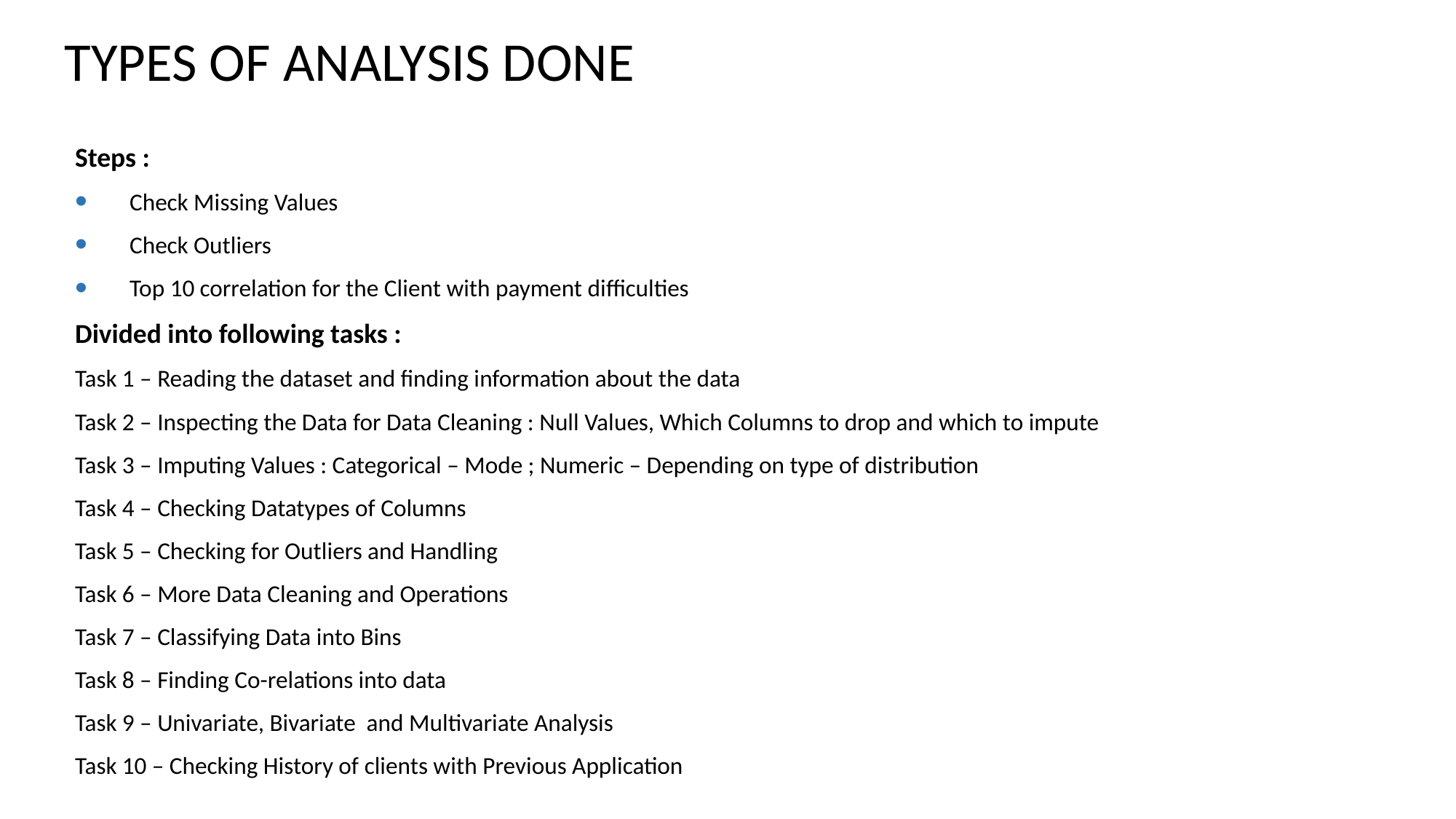

TYPES OF ANALYSIS DONE
Steps :
Check Missing Values
Check Outliers
Top 10 correlation for the Client with payment difficulties
Divided into following tasks :
Task 1 – Reading the dataset and finding information about the data
Task 2 – Inspecting the Data for Data Cleaning : Null Values, Which Columns to drop and which to impute
Task 3 – Imputing Values : Categorical – Mode ; Numeric – Depending on type of distribution
Task 4 – Checking Datatypes of Columns
Task 5 – Checking for Outliers and Handling
Task 6 – More Data Cleaning and Operations
Task 7 – Classifying Data into Bins
Task 8 – Finding Co-relations into data
Task 9 – Univariate, Bivariate  and Multivariate Analysis
Task 10 – Checking History of clients with Previous Application